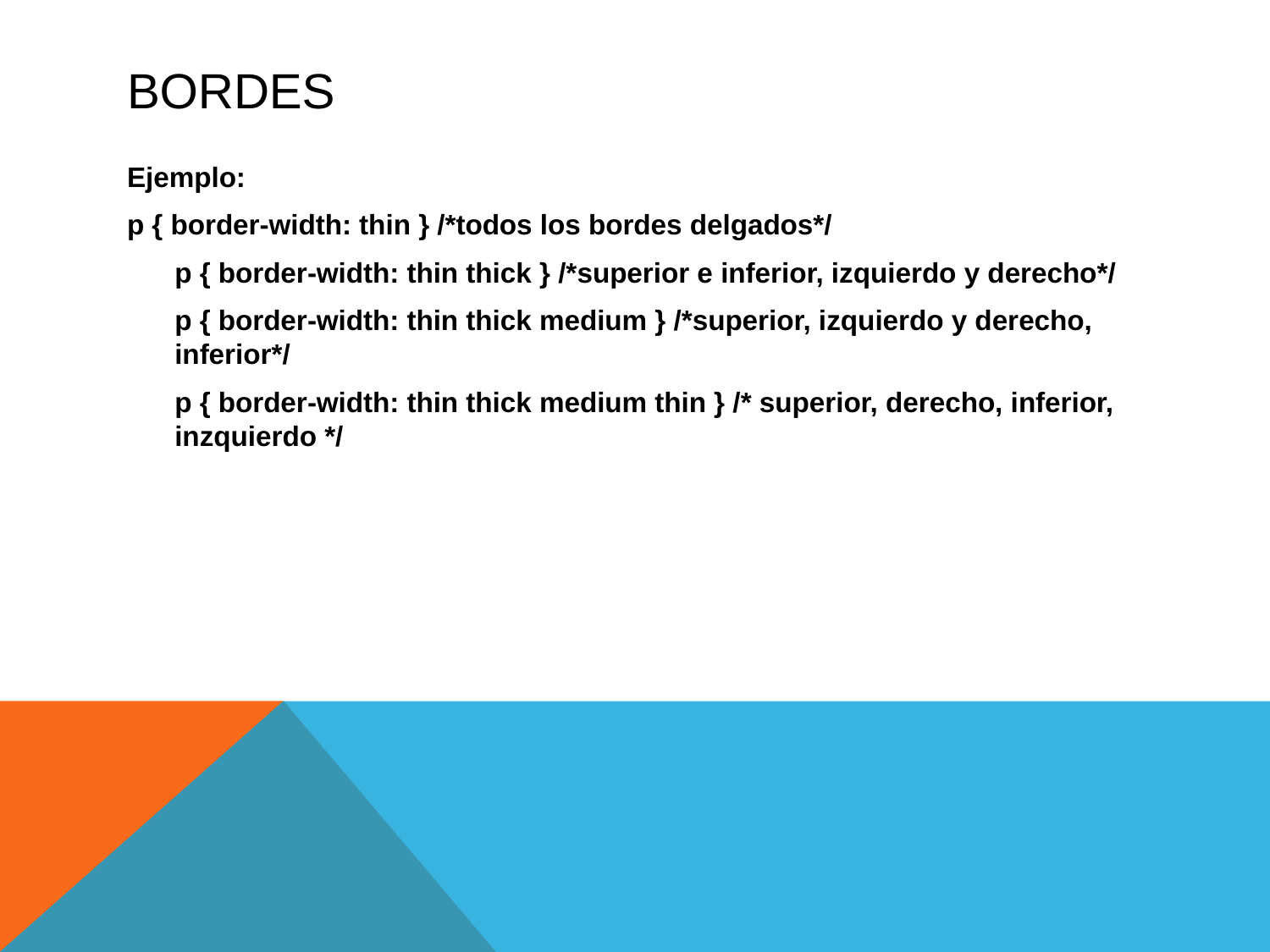

# Bordes
Ejemplo:
p { border-width: thin } /*todos los bordes delgados*/
	p { border-width: thin thick } /*superior e inferior, izquierdo y derecho*/
	p { border-width: thin thick medium } /*superior, izquierdo y derecho, inferior*/
	p { border-width: thin thick medium thin } /* superior, derecho, inferior, inzquierdo */